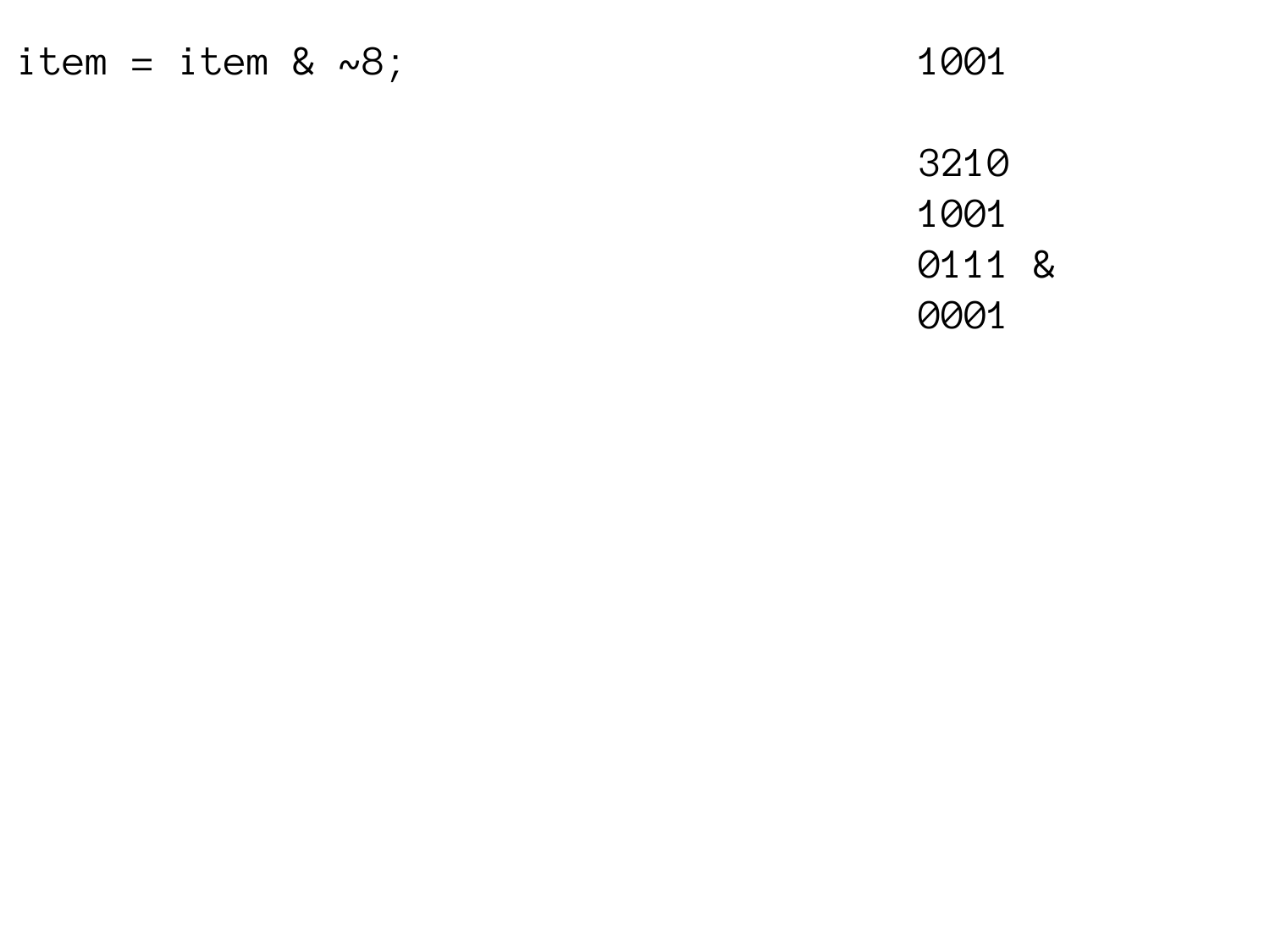

item = item & ~8;
1001

3210
1001
0111 &
0001